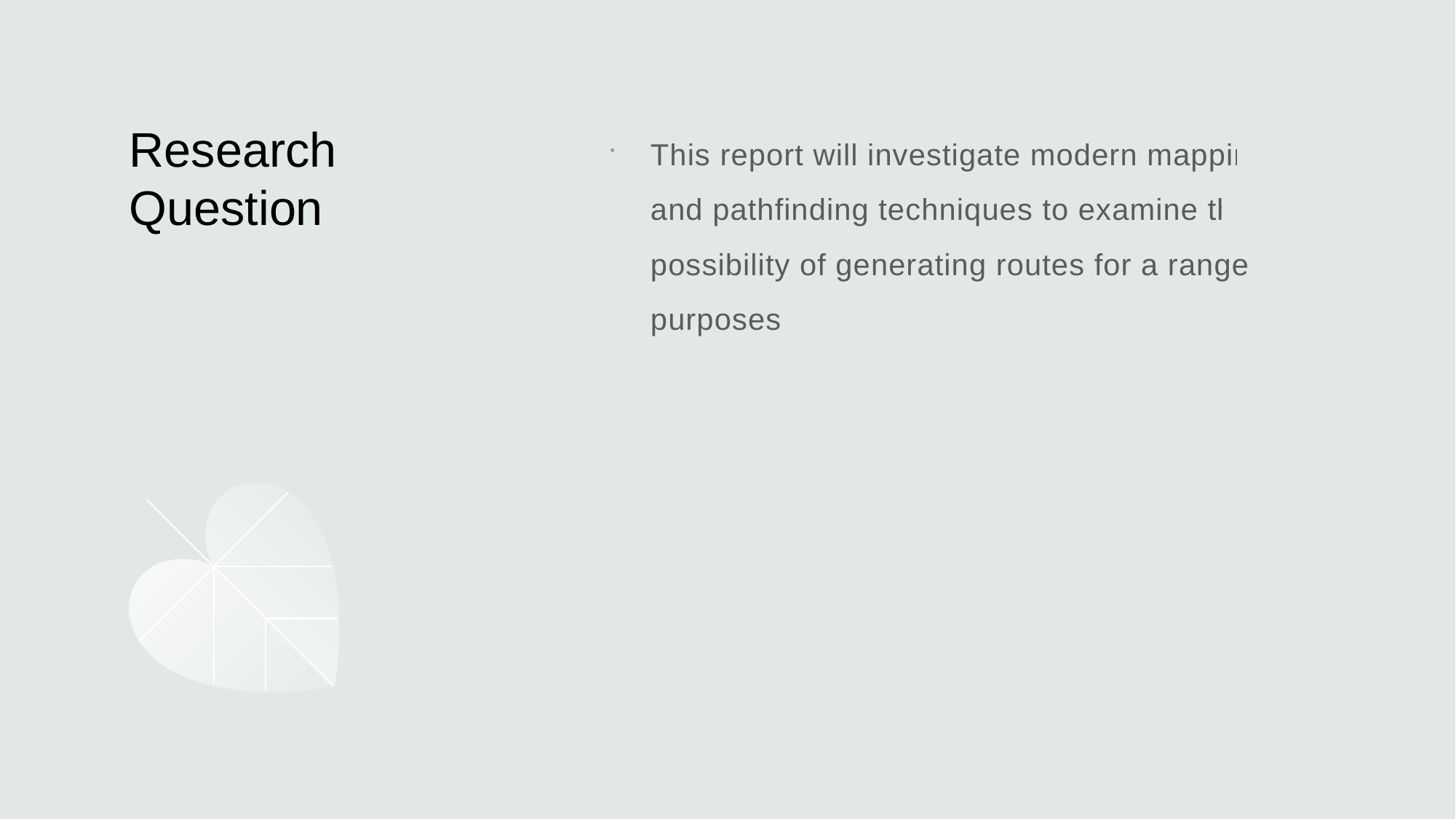

This report will investigate modern mapping and pathfinding techniques to examine the possibility of generating routes for a range of purposes.

# Research Question